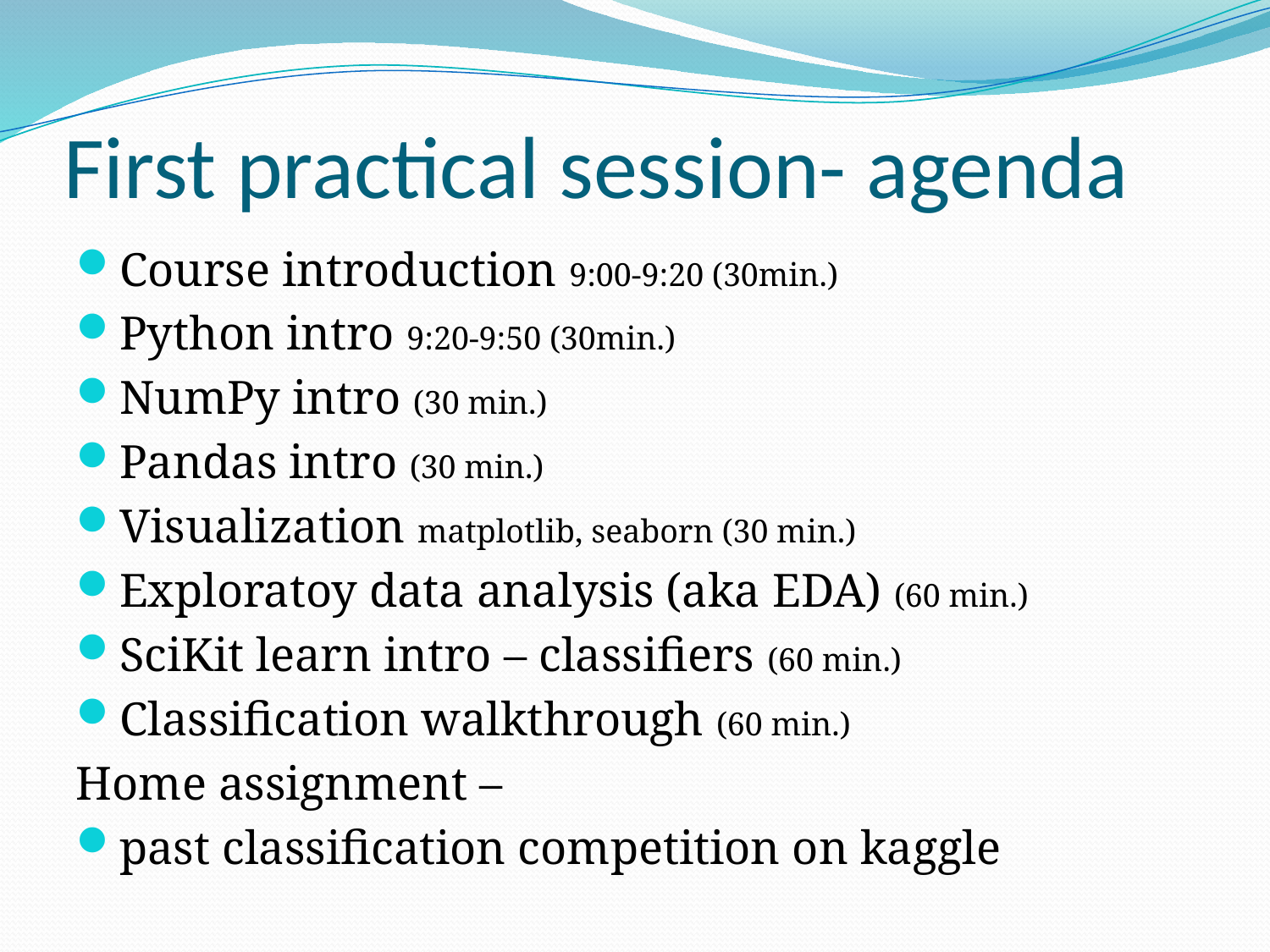

# First practical session- agenda
Course introduction 9:00-9:20 (30min.)
Python intro 9:20-9:50 (30min.)
NumPy intro (30 min.)
Pandas intro (30 min.)
Visualization matplotlib, seaborn (30 min.)
Exploratoy data analysis (aka EDA) (60 min.)
SciKit learn intro – classifiers (60 min.)
Classification walkthrough (60 min.)
Home assignment –
past classification competition on kaggle